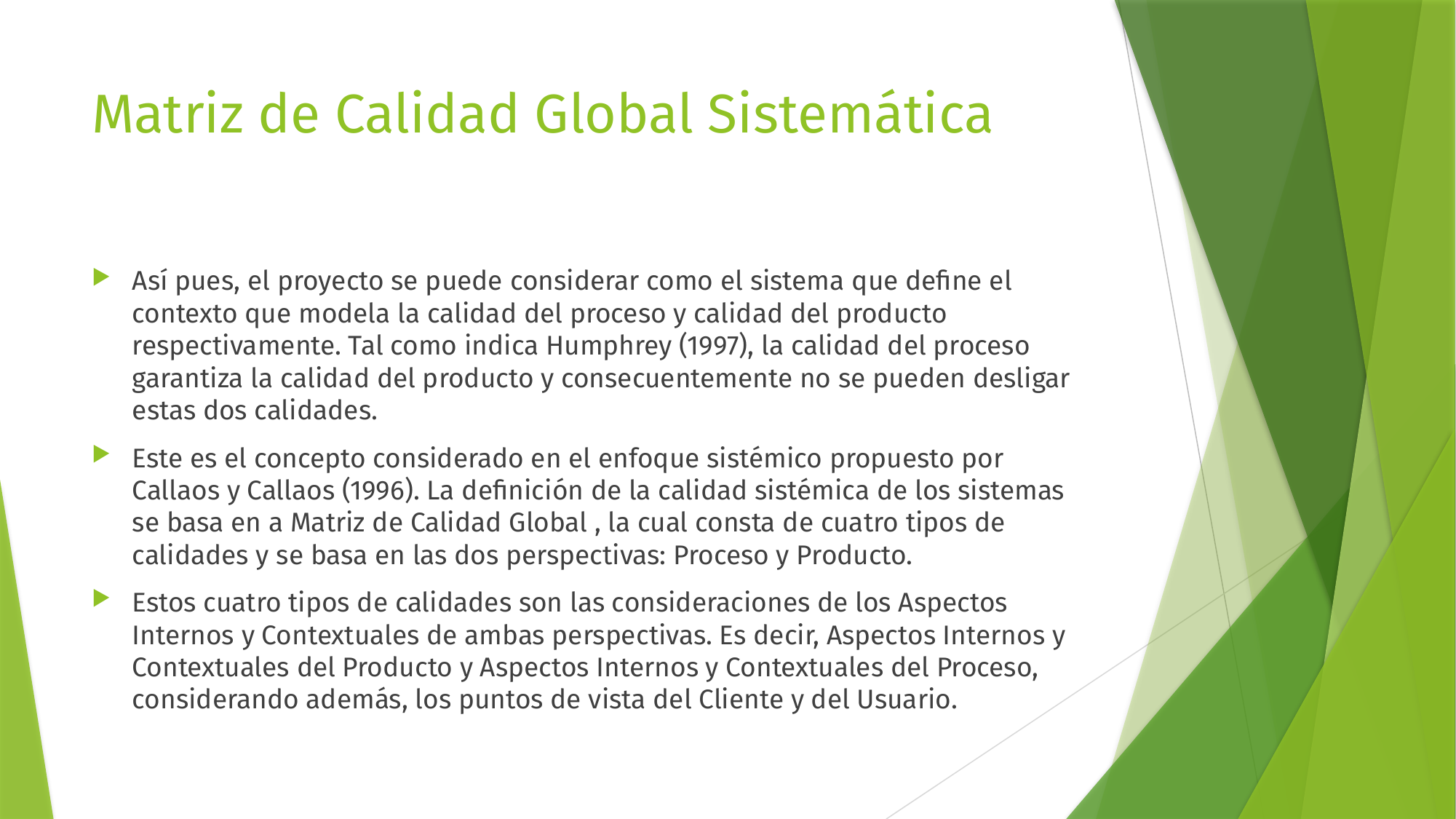

# Matriz de Calidad Global Sistemática
Así pues, el proyecto se puede considerar como el sistema que define el contexto que modela la calidad del proceso y calidad del producto respectivamente. Tal como indica Humphrey (1997), la calidad del proceso garantiza la calidad del producto y consecuentemente no se pueden desligar estas dos calidades.
Este es el concepto considerado en el enfoque sistémico propuesto por Callaos y Callaos (1996). La definición de la calidad sistémica de los sistemas se basa en a Matriz de Calidad Global , la cual consta de cuatro tipos de calidades y se basa en las dos perspectivas: Proceso y Producto.
Estos cuatro tipos de calidades son las consideraciones de los Aspectos Internos y Contextuales de ambas perspectivas. Es decir, Aspectos Internos y Contextuales del Producto y Aspectos Internos y Contextuales del Proceso, considerando además, los puntos de vista del Cliente y del Usuario.